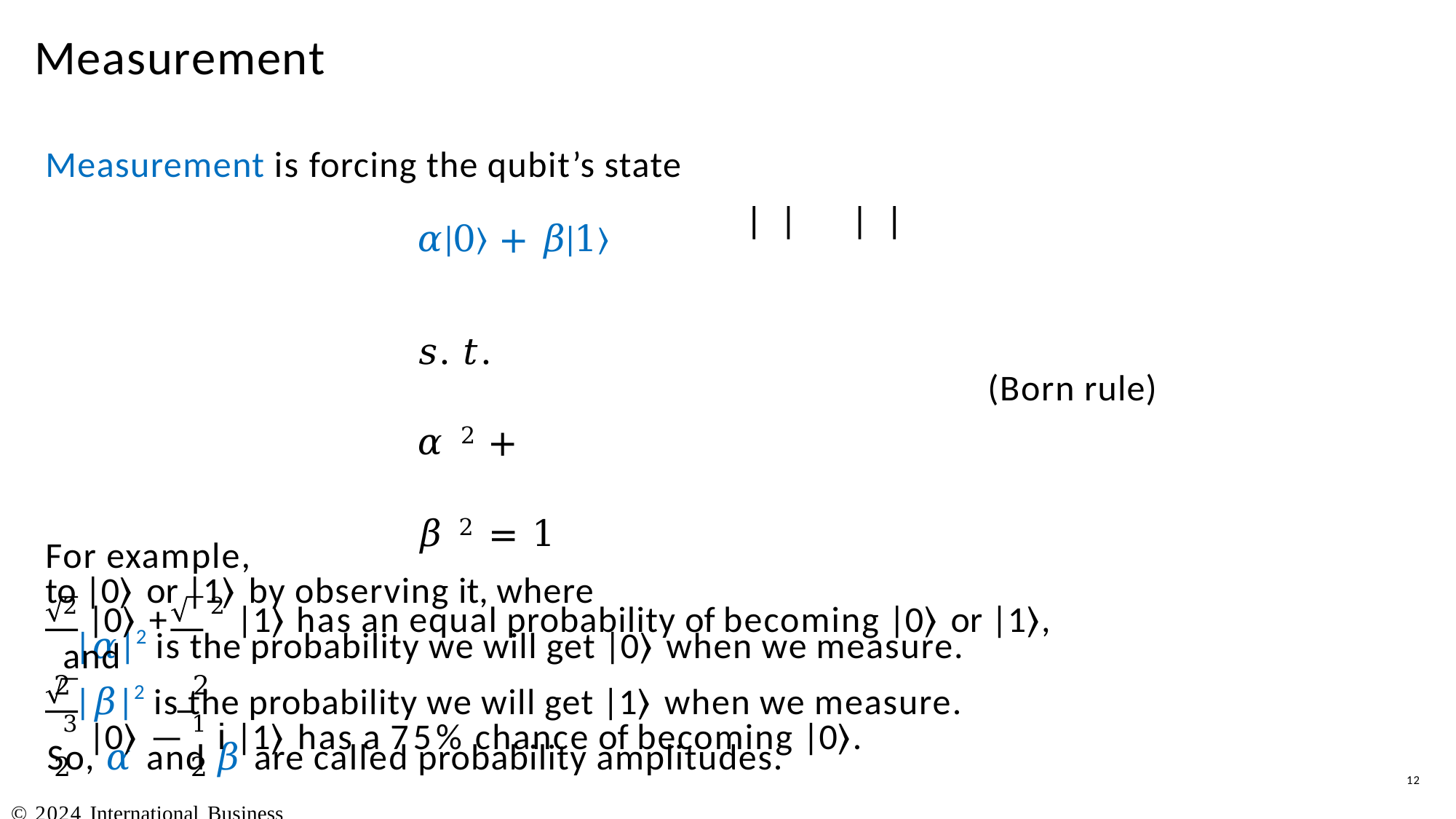

# Measurement
Measurement is forcing the qubit’s state
𝛼|0⟩ + 𝛽|1⟩	𝑠. 𝑡.	𝛼 2 +	𝛽 2 = 1
to |0⟩ or |1⟩ by observing it, where
|𝛼|2 is the probability we will get |0⟩ when we measure.
|𝛽|2 is the probability we will get |1⟩ when we measure.
So, 𝛼 and 𝛽 are called probability amplitudes.

(Born rule)
For example,
2 |0⟩ +	2 |1⟩	has an equal probability of becoming |0⟩ or |1⟩, and
2	2
3 |0⟩ — 1 i |1⟩ has a 75% chance of becoming |0⟩.
2	2

12
© 2024 International Business Machines Corporation